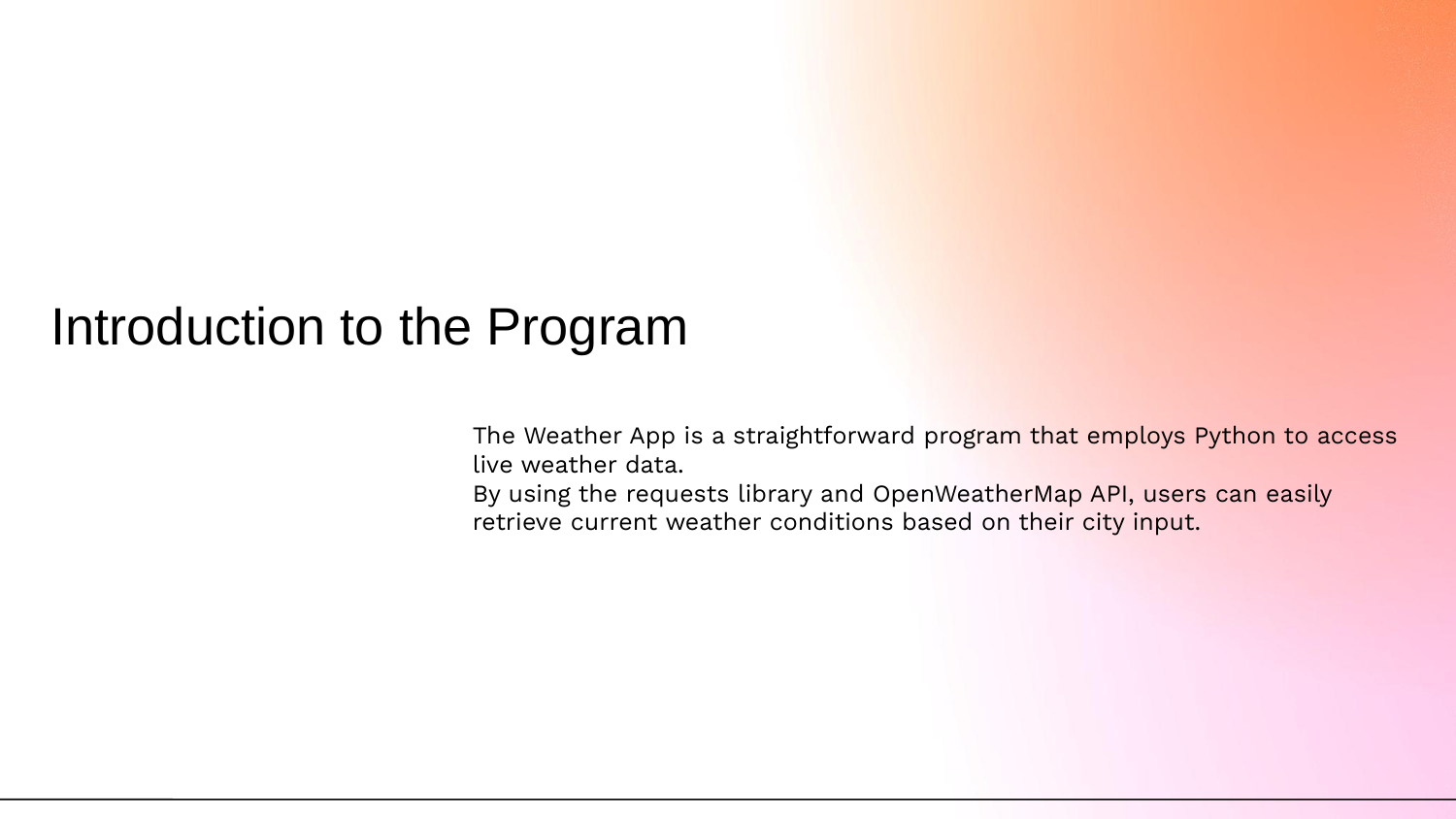

# Introduction to the Program
The Weather App is a straightforward program that employs Python to access live weather data.
By using the requests library and OpenWeatherMap API, users can easily retrieve current weather conditions based on their city input.